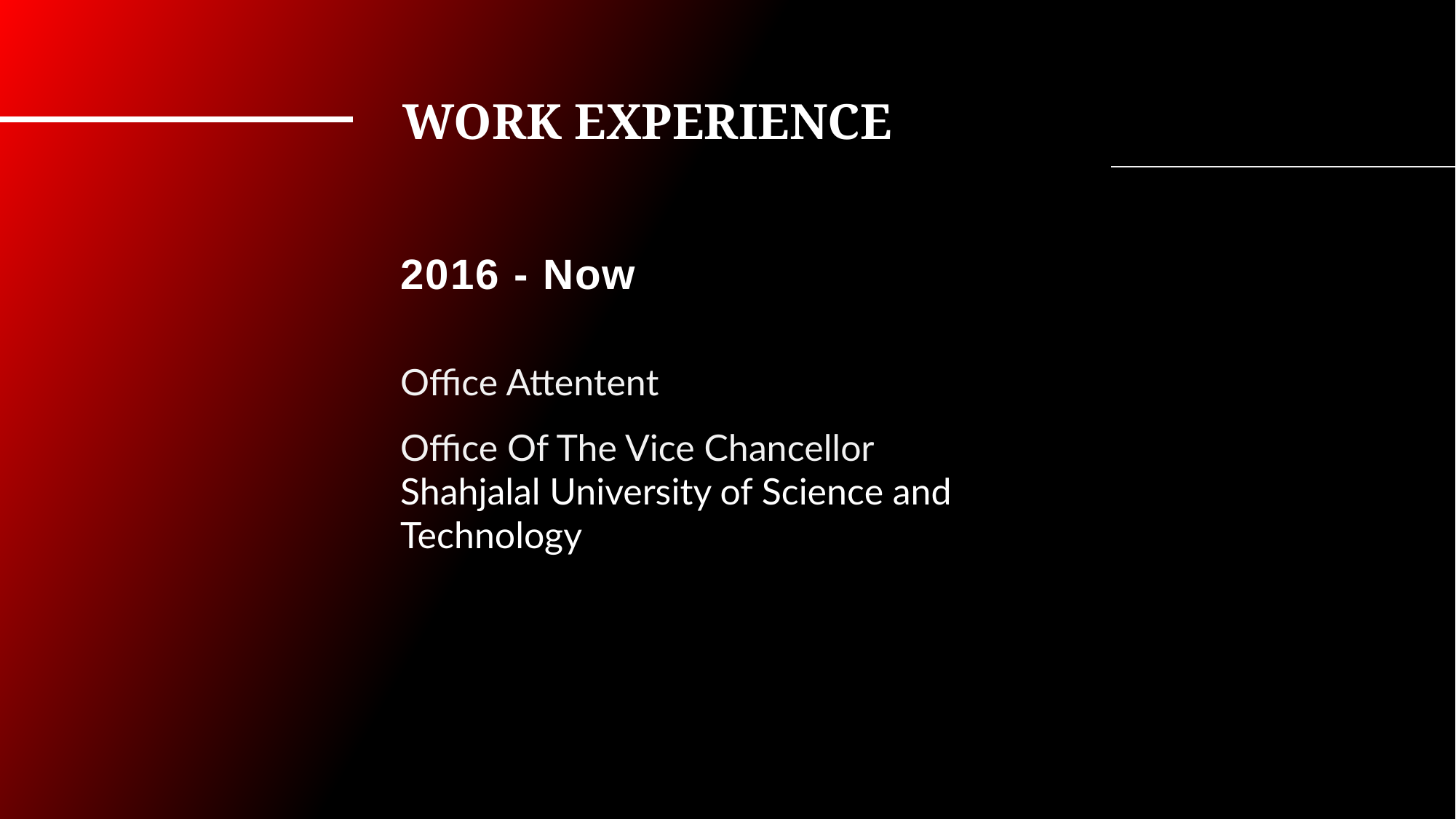

WORK EXPERIENCE
2016 - Now
Office Attentent
Office Of The Vice Chancellor
Shahjalal University of Science and Technology